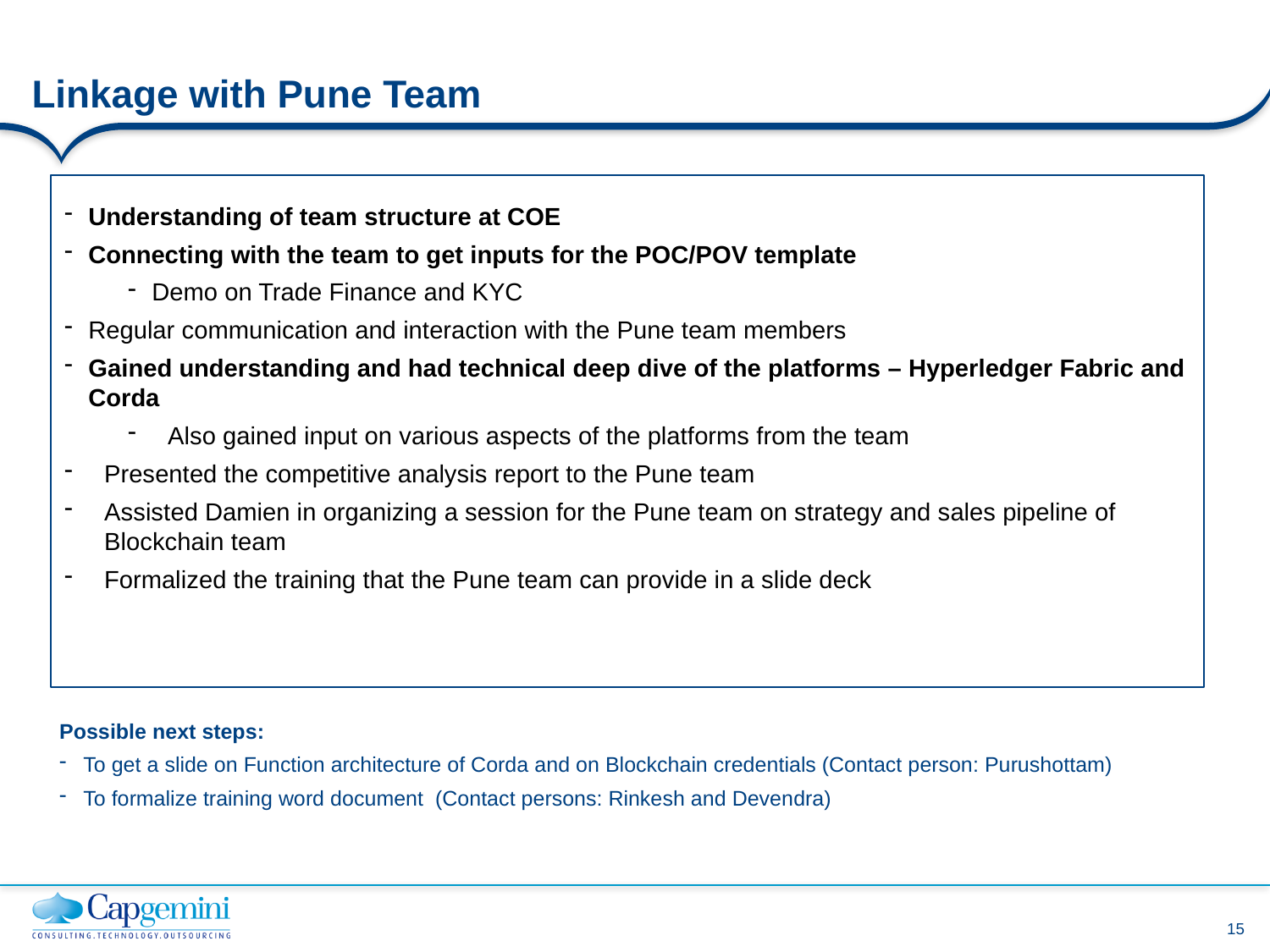

# Linkage with Pune Team

Understanding of team structure at COE
Connecting with the team to get inputs for the POC/POV template
Demo on Trade Finance and KYC
Regular communication and interaction with the Pune team members
Gained understanding and had technical deep dive of the platforms – Hyperledger Fabric and Corda
Also gained input on various aspects of the platforms from the team
Presented the competitive analysis report to the Pune team
Assisted Damien in organizing a session for the Pune team on strategy and sales pipeline of Blockchain team
Formalized the training that the Pune team can provide in a slide deck

Possible next steps:
To get a slide on Function architecture of Corda and on Blockchain credentials (Contact person: Purushottam)
To formalize training word document  (Contact persons: Rinkesh and Devendra)